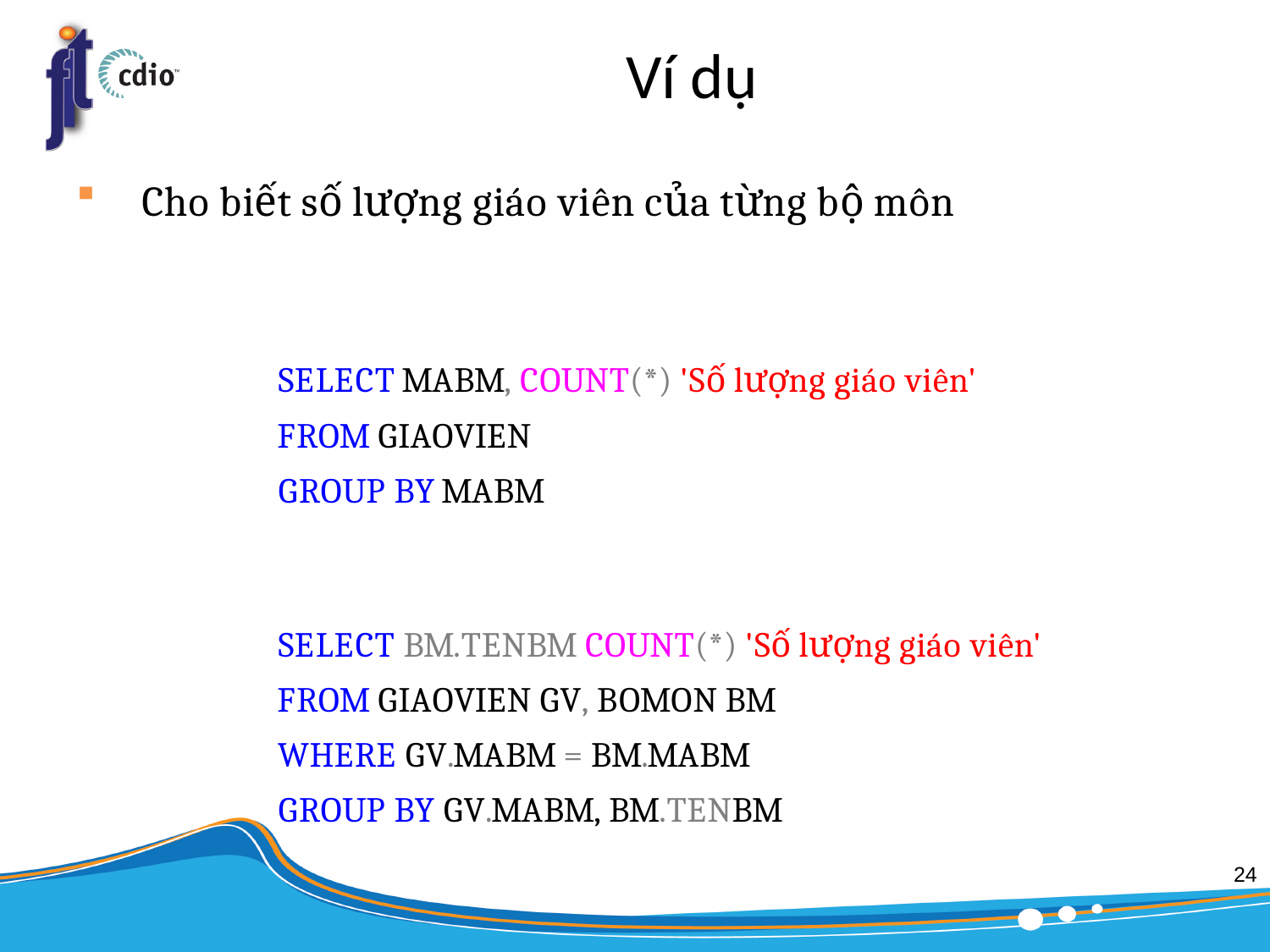

# Ví dụ
Cho biết số lượng giáo viên của từng bộ môn

SELECT MABM, COUNT(*) 'Số lượng giáo viên'
FROM GIAOVIEN
GROUP BY MABM
SELECT BM.TENBM COUNT(*) 'Số lượng giáo viên'
FROM GIAOVIEN GV, BOMON BM
WHERE GV.MABM = BM.MABM
GROUP BY GV.MABM, BM.TENBM
24